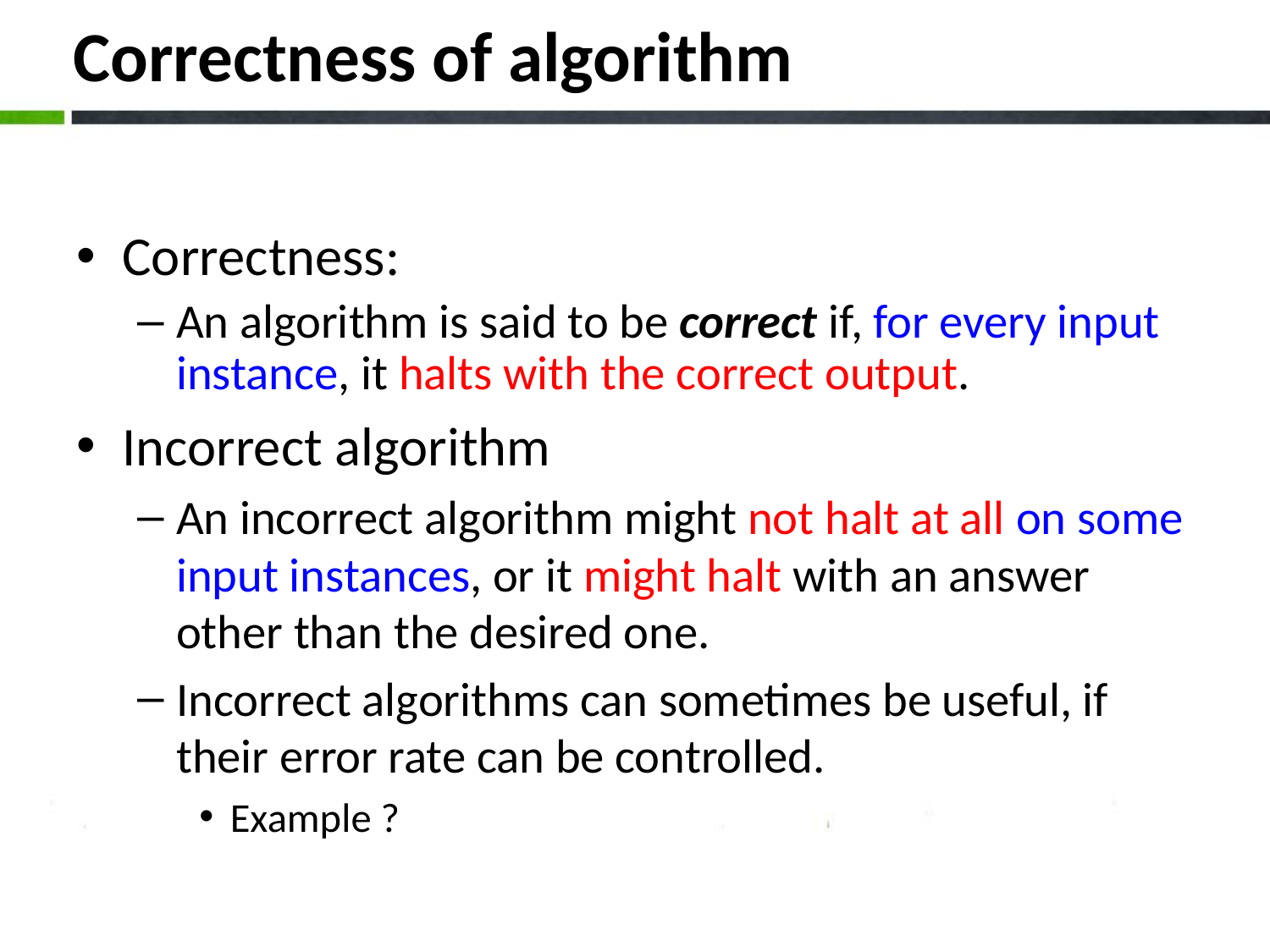

# Correctness of algorithm
Correctness:
An algorithm is said to be correct if, for every input instance, it halts with the correct output.
Incorrect algorithm
An incorrect algorithm might not halt at all on some input instances, or it might halt with an answer other than the desired one.
Incorrect algorithms can sometimes be useful, if their error rate can be controlled.
Example ?